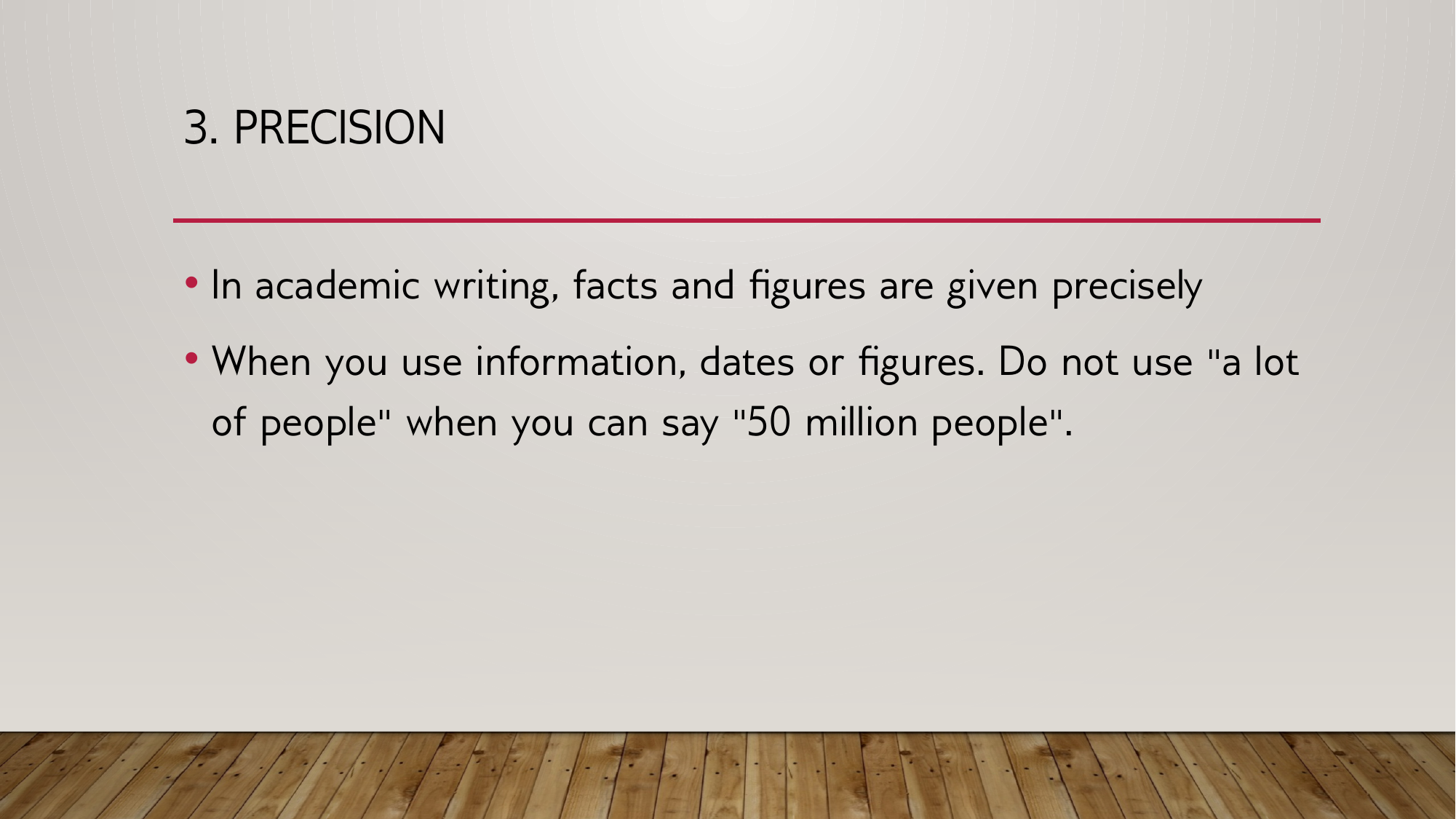

# 3. Precision
In academic writing, facts and figures are given precisely
When you use information, dates or figures. Do not use "a lot of people" when you can say "50 million people".